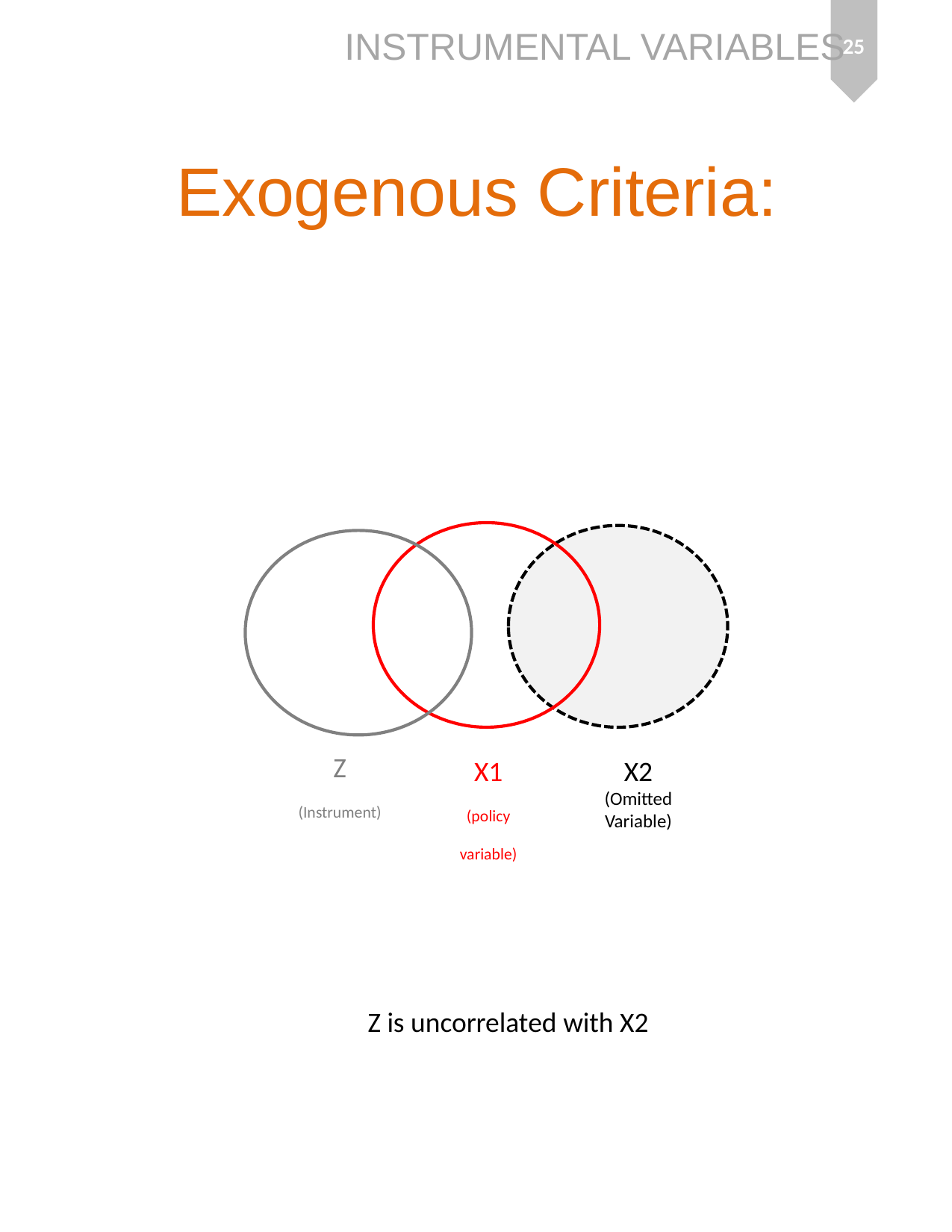

25
Exogenous Criteria:

Z
(Instrument)
X1
(policy variable)
X2
(Omitted Variable)
Z is uncorrelated with X2